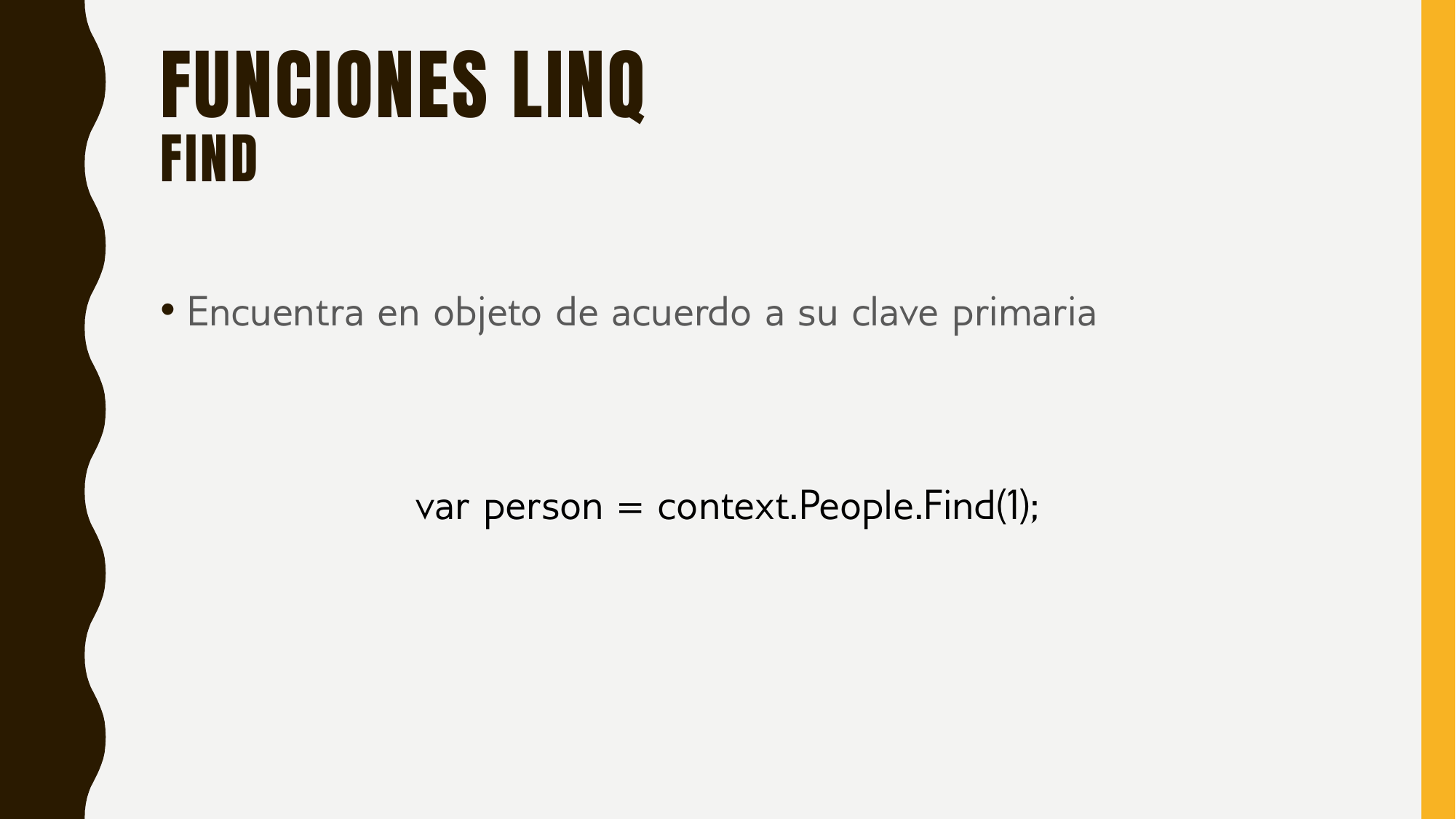

# Funciones linq find
Encuentra en objeto de acuerdo a su clave primaria
var person = context.People.Find(1);